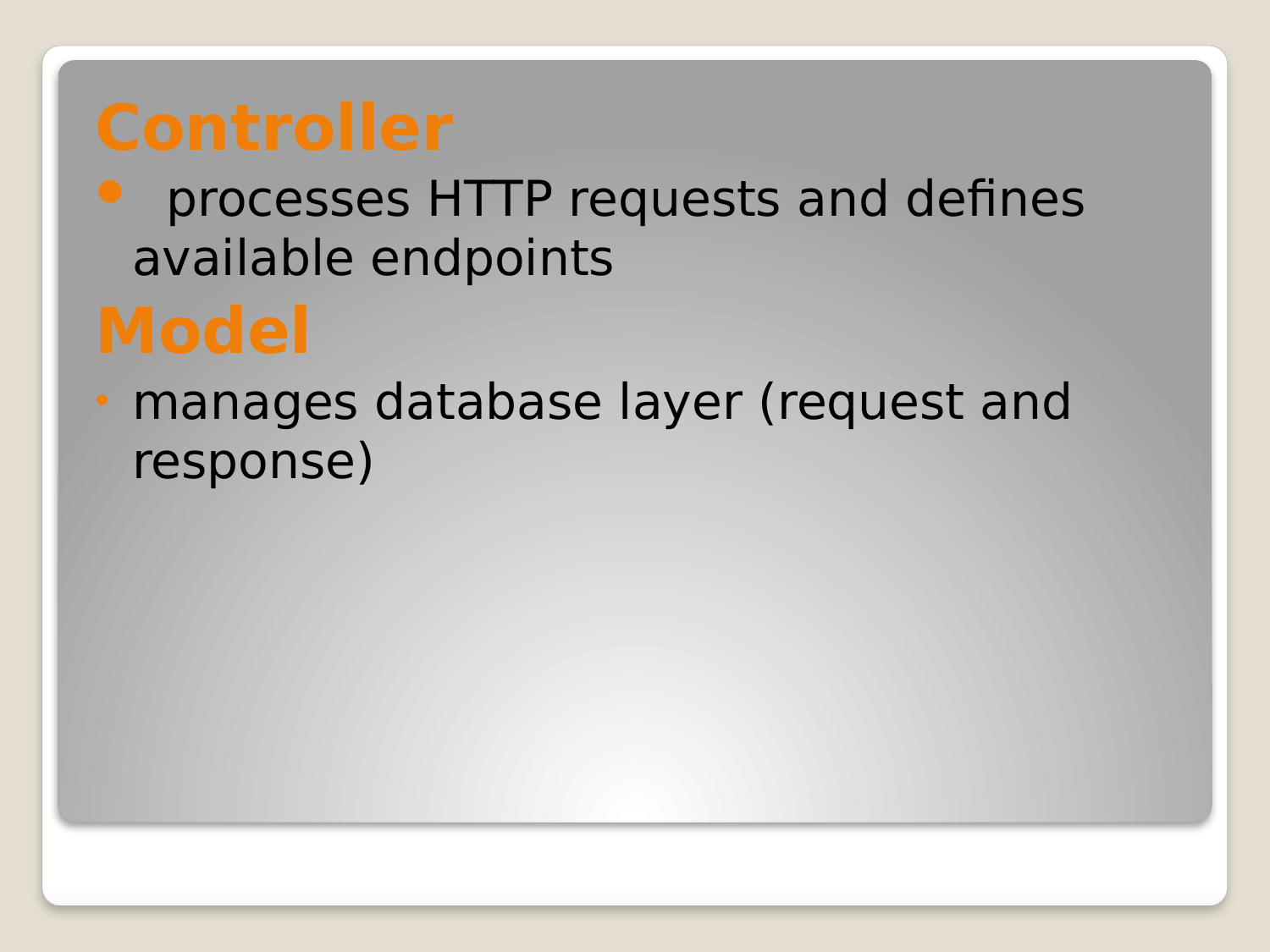

Controller
  processes HTTP requests and defines available endpoints
Model
manages database layer (request and response)